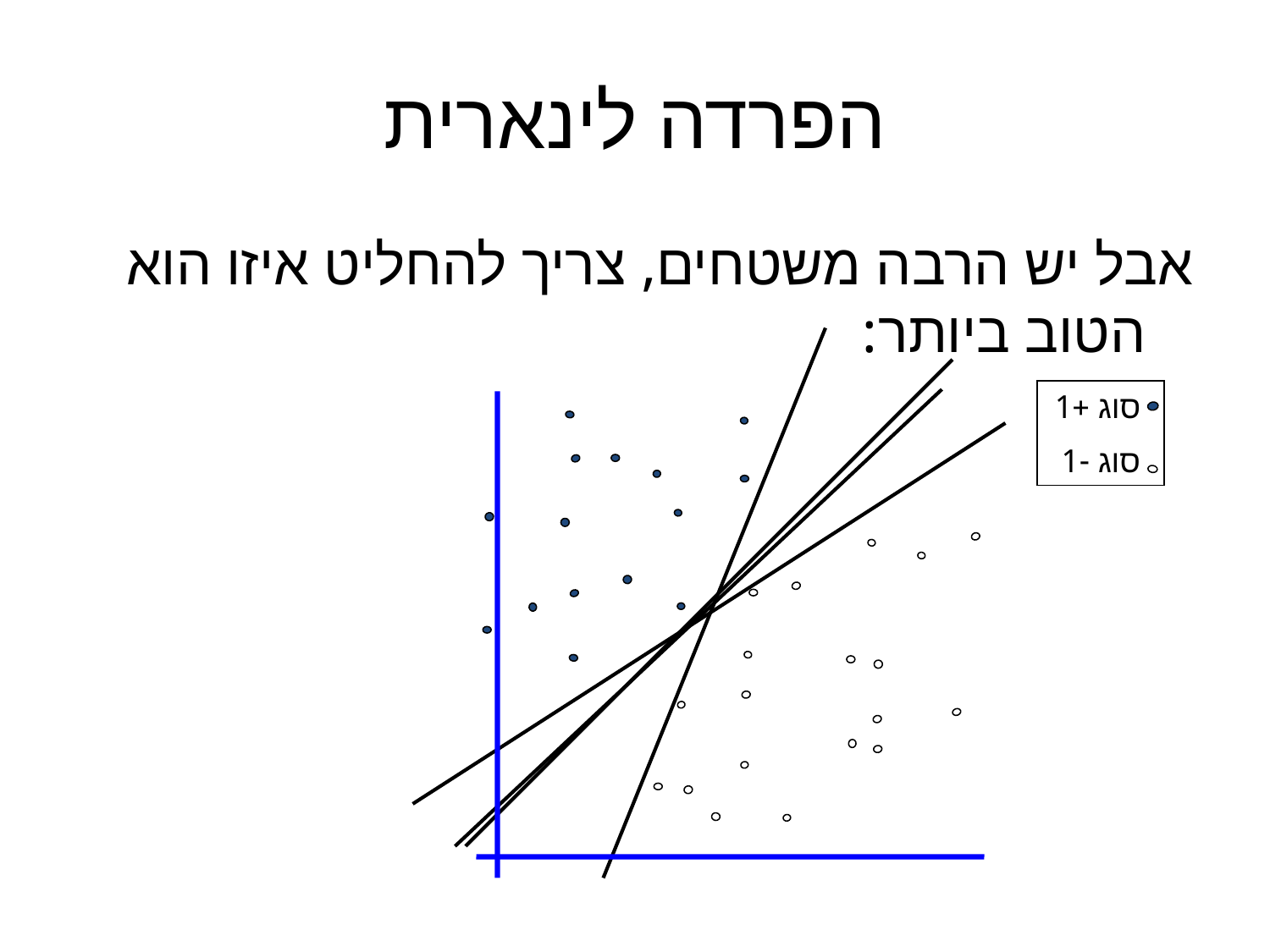

# הפרדה לינארית
אבל יש הרבה משטחים, צריך להחליט איזו הוא הטוב ביותר:

סוג +1
סוג -1